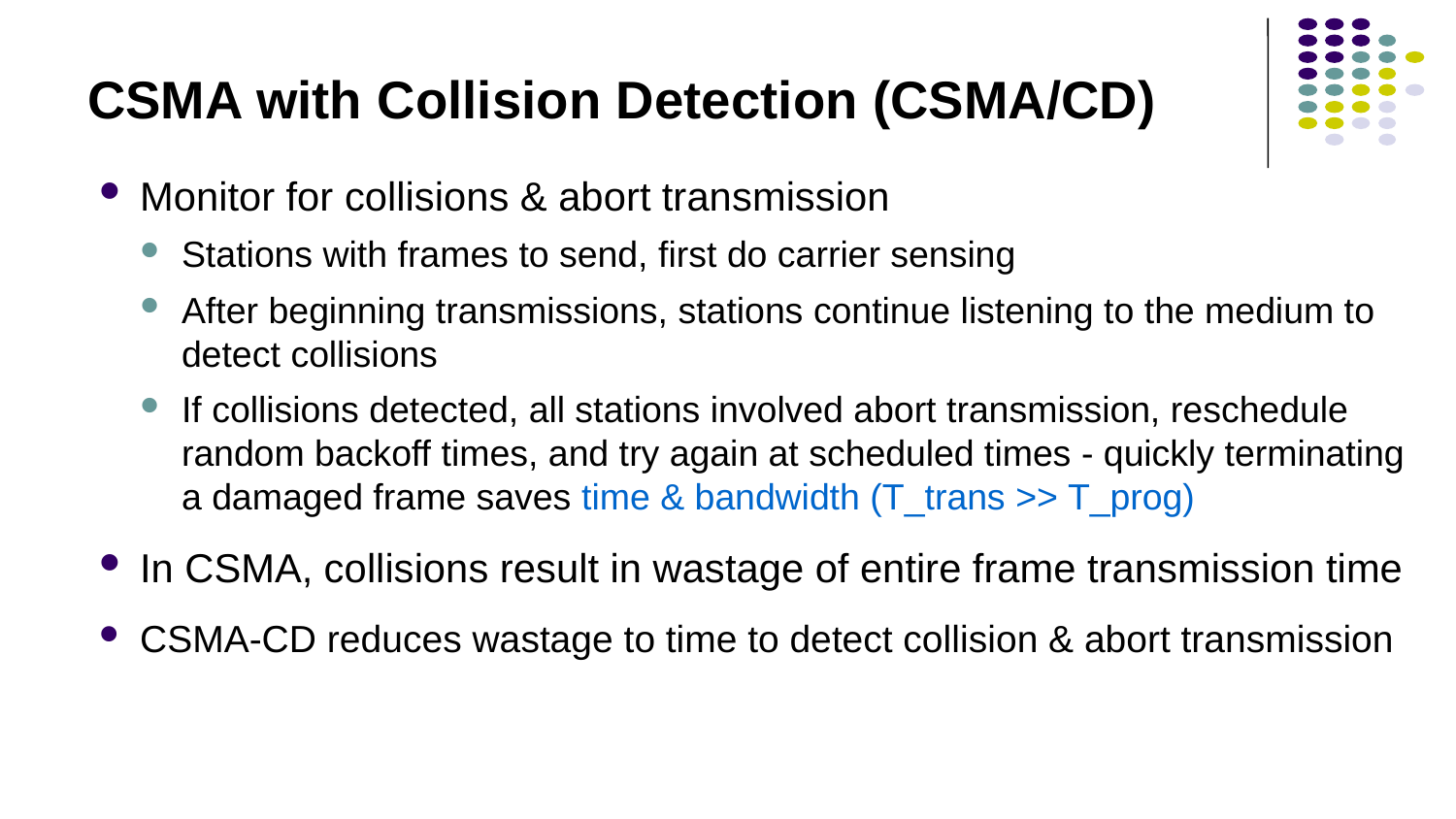

# CSMA with Collision Detection (CSMA/CD)
Monitor for collisions & abort transmission
Stations with frames to send, first do carrier sensing
After beginning transmissions, stations continue listening to the medium to detect collisions
If collisions detected, all stations involved abort transmission, reschedule random backoff times, and try again at scheduled times - quickly terminating a damaged frame saves time & bandwidth (T_trans >> T_prog)
In CSMA, collisions result in wastage of entire frame transmission time
CSMA-CD reduces wastage to time to detect collision & abort transmission